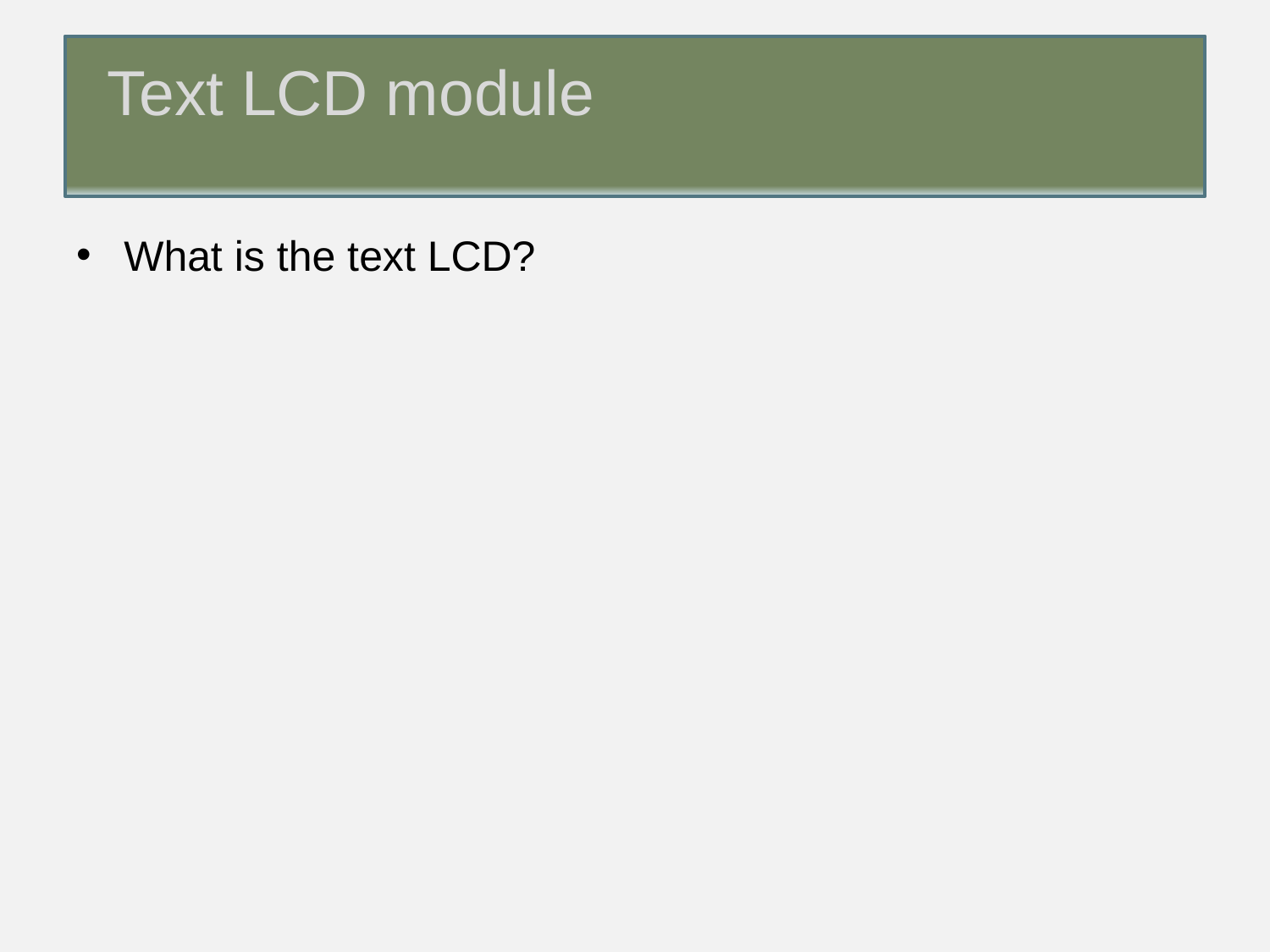

# Text LCD module
What is the text LCD?